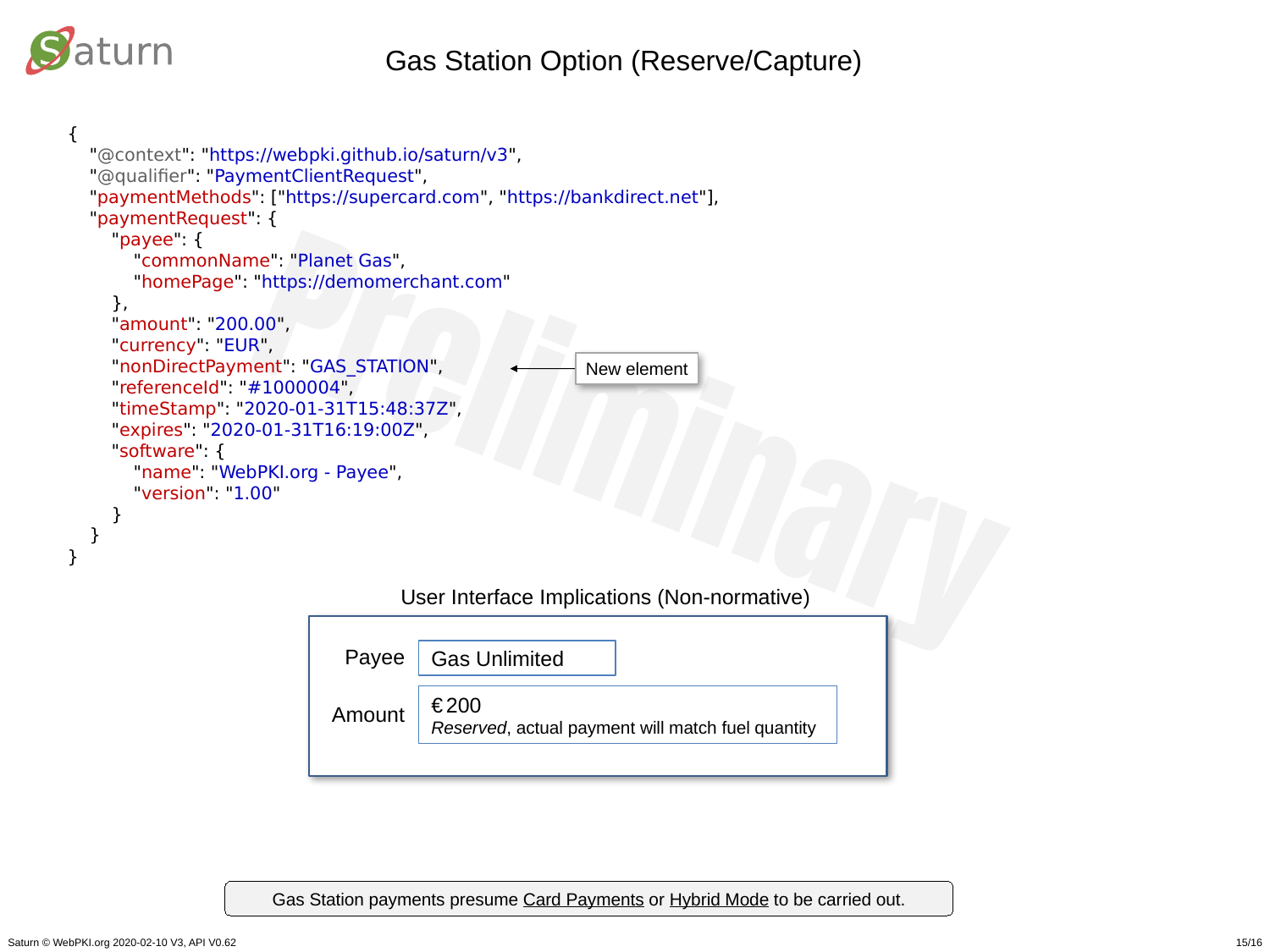

Gas Station Option (Reserve/Capture)
{
    "@context": "https://webpki.github.io/saturn/v3",
    "@qualifier": "PaymentClientRequest",
    "paymentMethods": ["https://supercard.com", "https://bankdirect.net"],
    "paymentRequest": {
        "payee": {
            "commonName": "Planet Gas",
            "homePage": "https://demomerchant.com"
        },
        "amount": "200.00",
        "currency": "EUR",
        "nonDirectPayment": "GAS_STATION",
        "referenceId": "#1000004",
        "timeStamp": "2020-01-31T15:48:37Z",
        "expires": "2020-01-31T16:19:00Z",
        "software": {
            "name": "WebPKI.org - Payee",
            "version": "1.00"
        }
    }
}
New element
User Interface Implications (Non-normative)

Payee
Gas Unlimited
€ 200
Reserved, actual payment will match fuel quantity
Amount
Gas Station payments presume Card Payments or Hybrid Mode to be carried out.